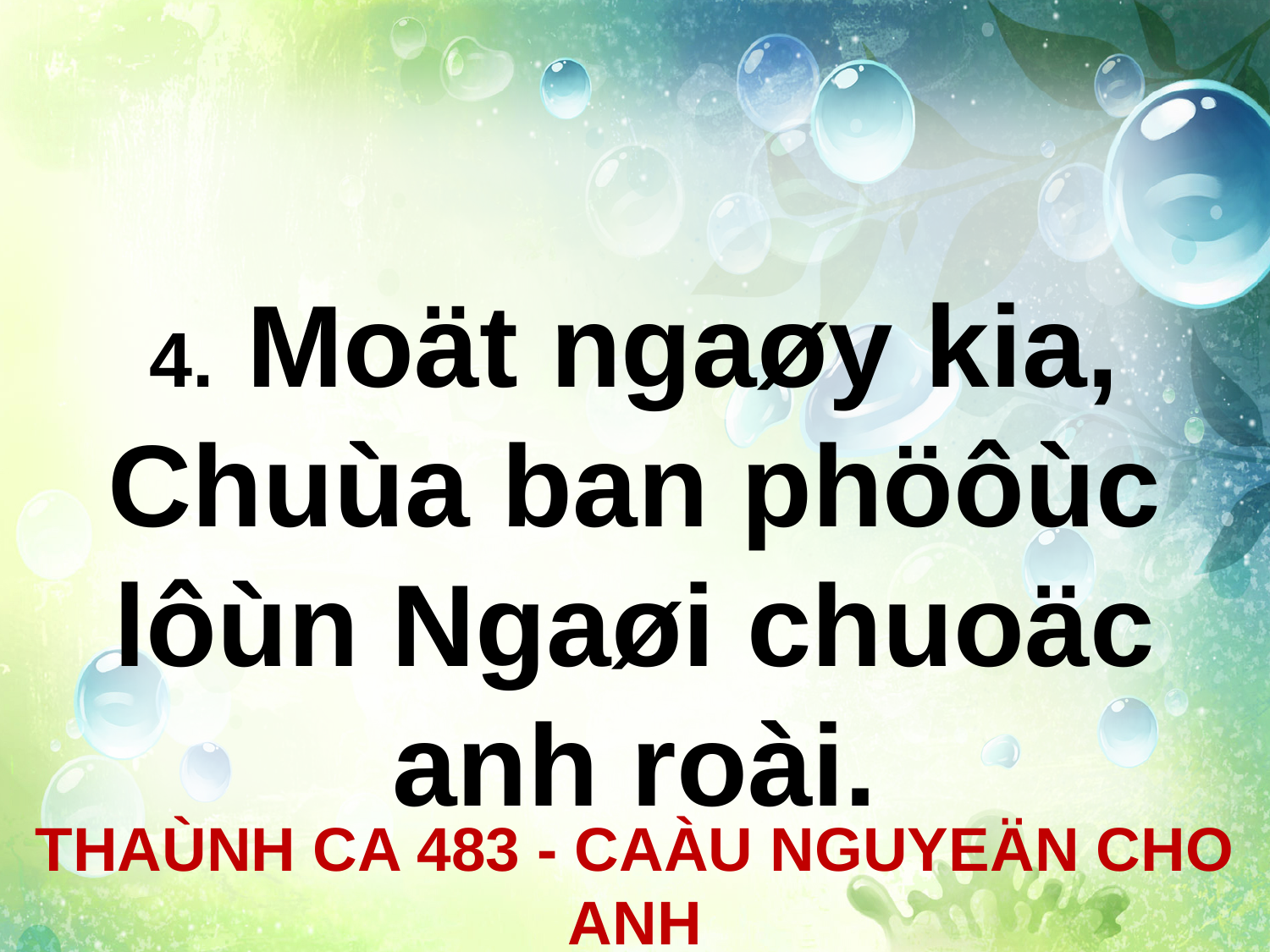

4. Moät ngaøy kia, Chuùa ban phöôùc lôùn Ngaøi chuoäc anh roài.
THAÙNH CA 483 - CAÀU NGUYEÄN CHO ANH